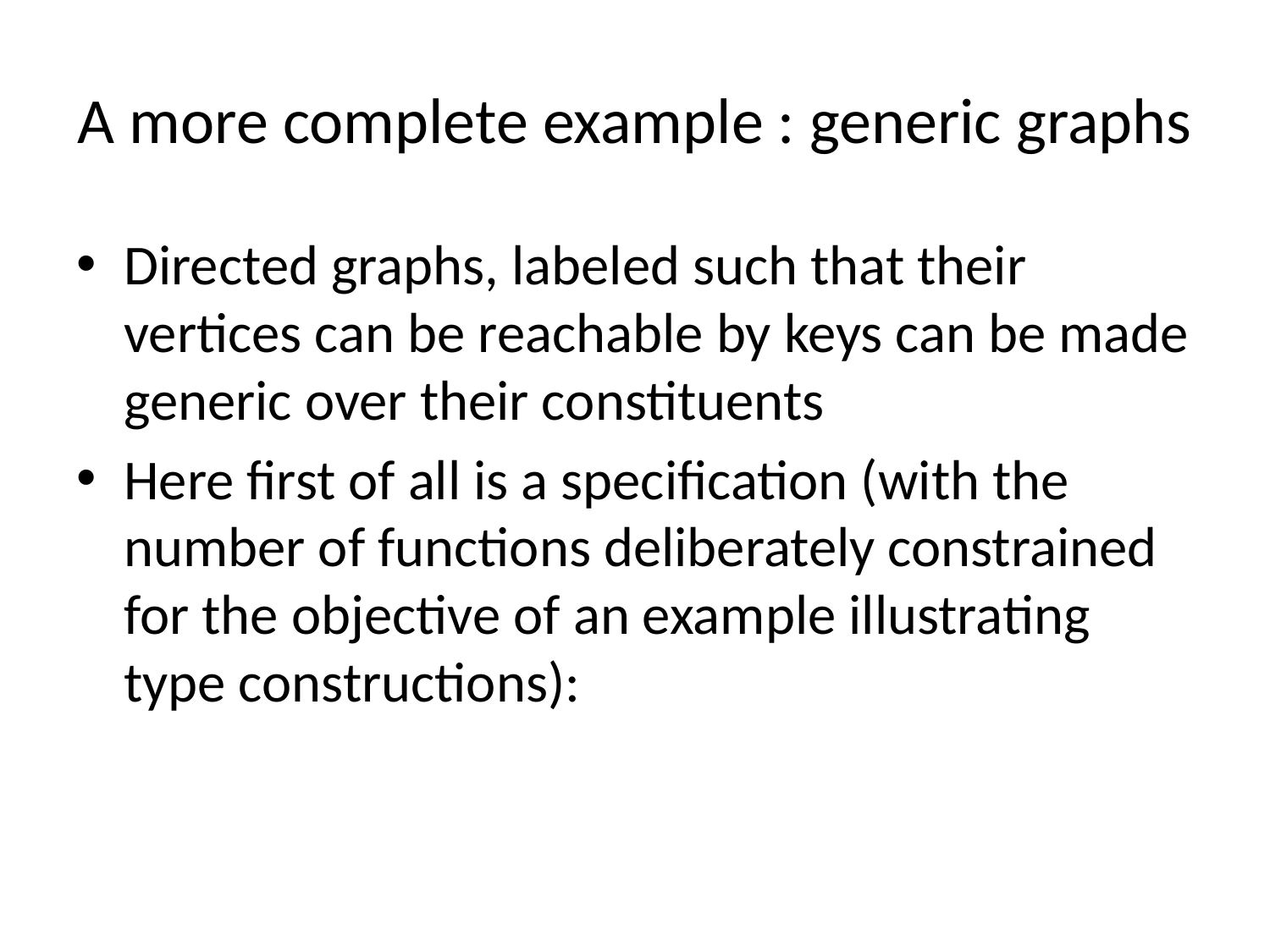

# A more complete example : generic graphs
Directed graphs, labeled such that their vertices can be reachable by keys can be made generic over their constituents
Here first of all is a specification (with the number of functions deliberately constrained for the objective of an example illustrating type constructions):